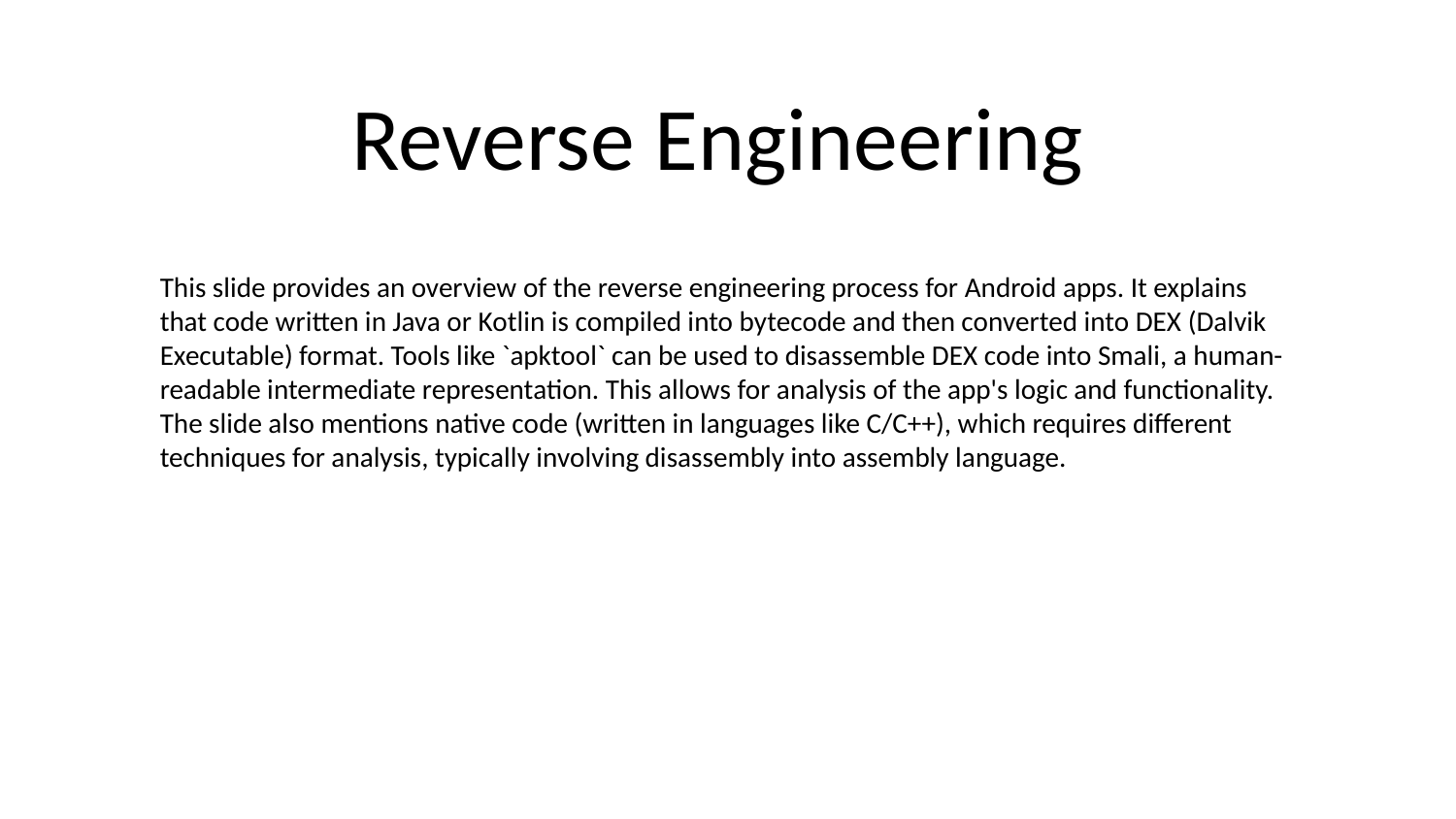

# Reverse Engineering

This slide provides an overview of the reverse engineering process for Android apps. It explains that code written in Java or Kotlin is compiled into bytecode and then converted into DEX (Dalvik Executable) format. Tools like `apktool` can be used to disassemble DEX code into Smali, a human-readable intermediate representation. This allows for analysis of the app's logic and functionality. The slide also mentions native code (written in languages like C/C++), which requires different techniques for analysis, typically involving disassembly into assembly language.